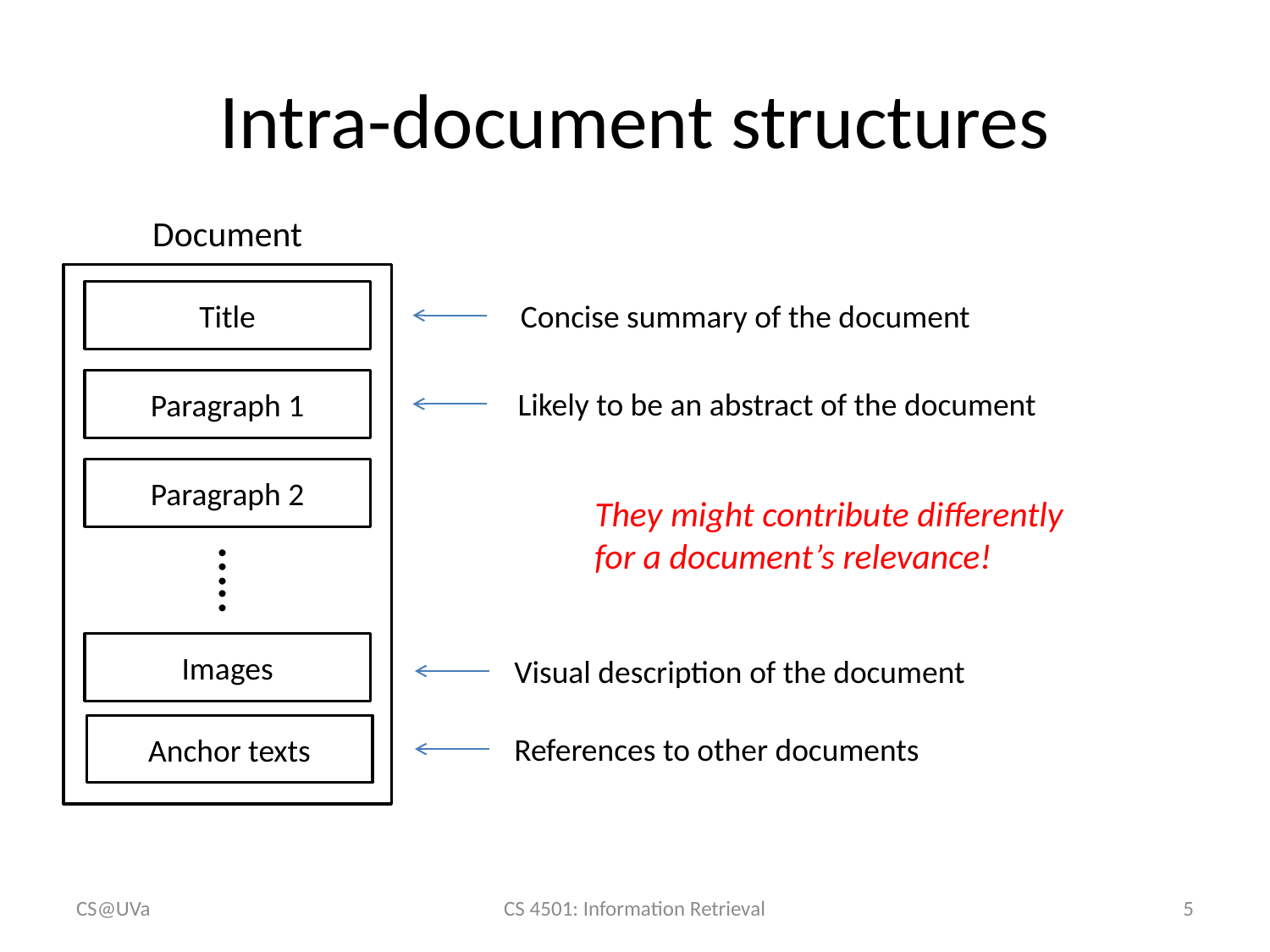

# Intra-document structures
Document

Title
Concise summary of the document
Paragraph 1
Likely to be an abstract of the document
Paragraph 2
They might contribute differently for a document’s relevance!
…..
Images
Visual description of the document
Anchor texts
References to other documents
CS@UVa
CS 4501: Information Retrieval
5